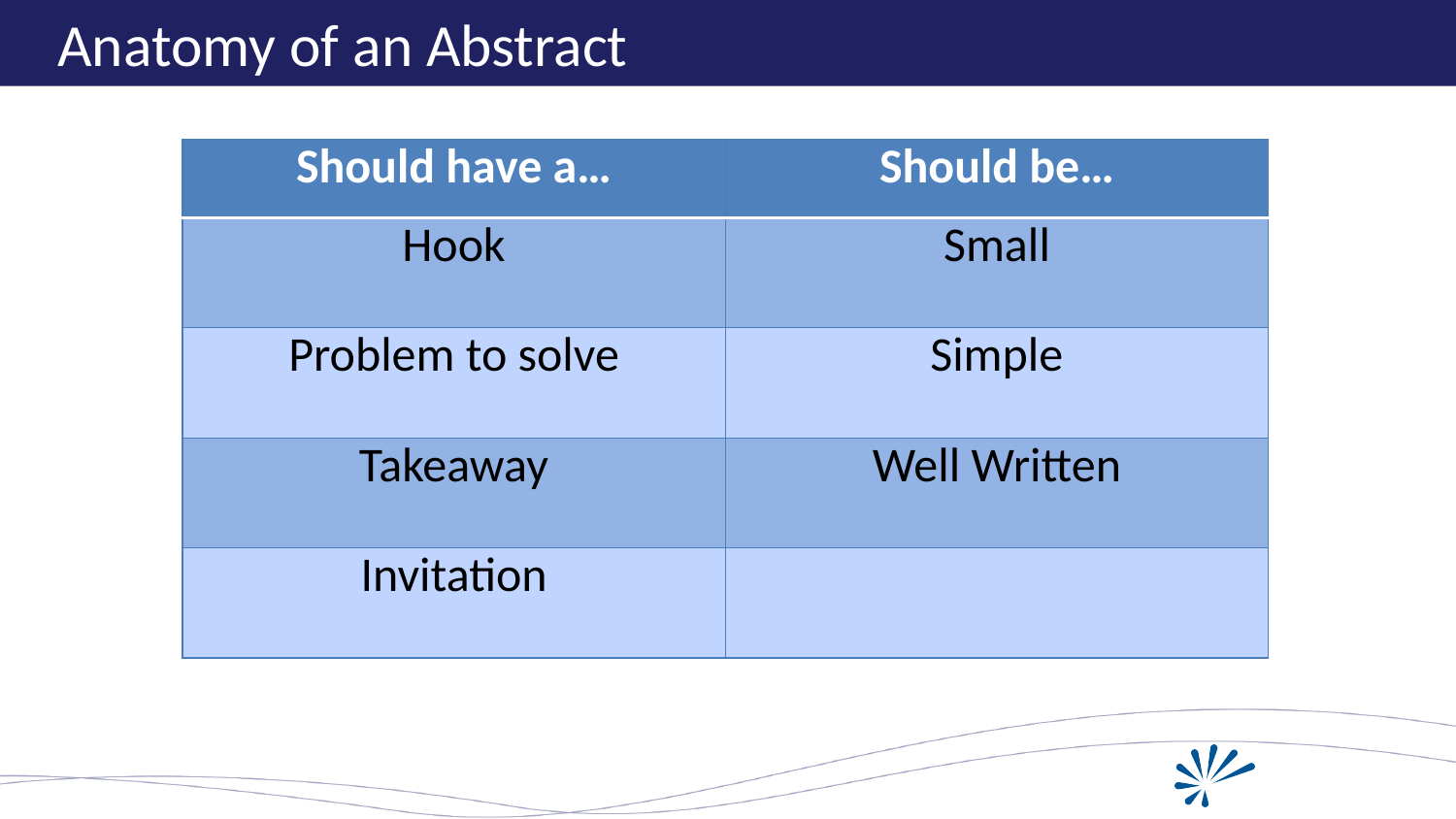

# Anatomy of an Abstract
| Should have a… | Should be… |
| --- | --- |
| Hook | Small |
| Problem to solve | Simple |
| Takeaway | Well Written |
| Invitation |  |